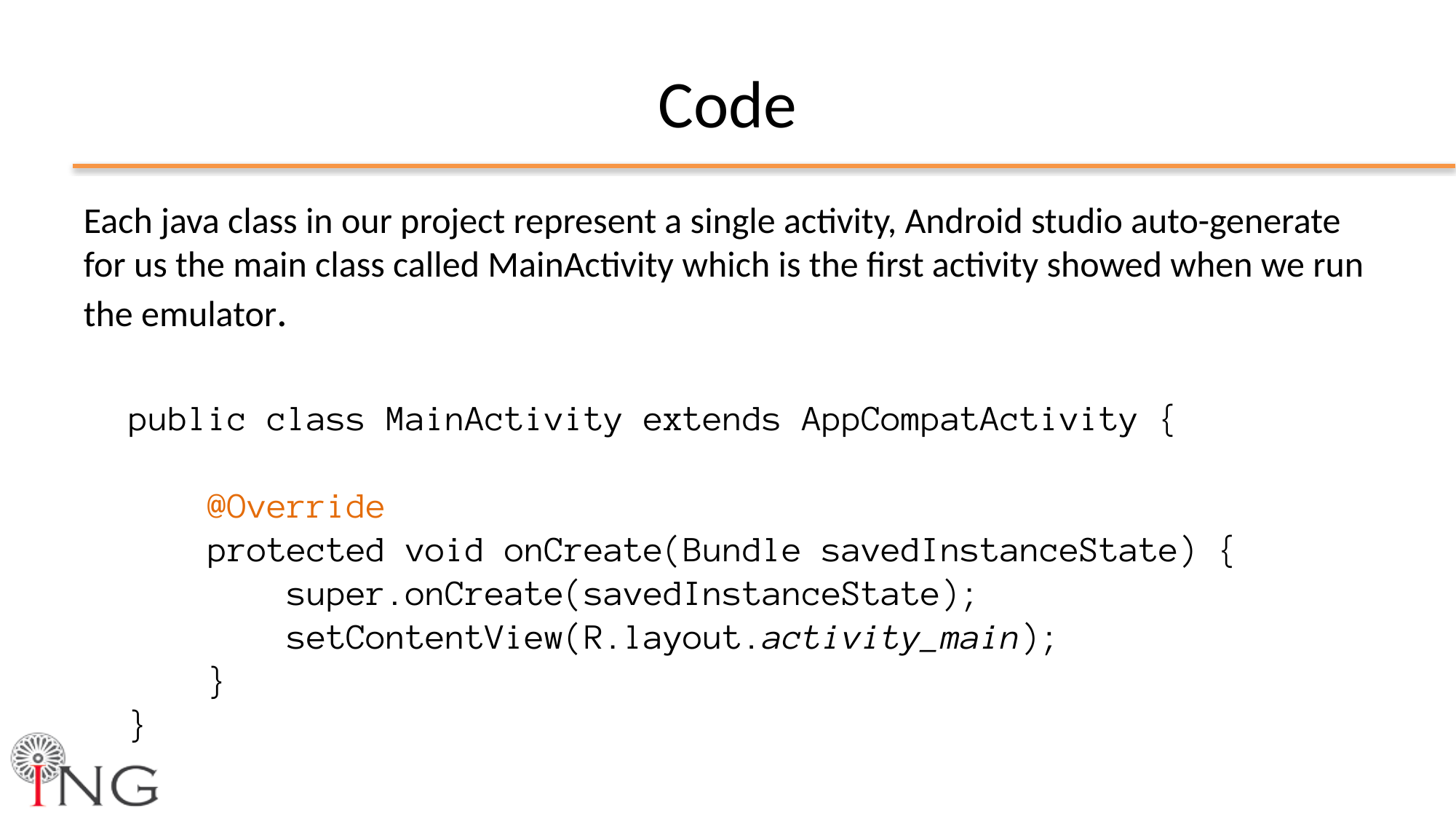

# Code
Each java class in our project represent a single activity, Android studio auto-generate for us the main class called MainActivity which is the first activity showed when we run the emulator.

public class MainActivity extends AppCompatActivity {
    @Override
    protected void onCreate(Bundle savedInstanceState) {
        super.onCreate(savedInstanceState);
        setContentView(R.layout.activity_main);
    }
}